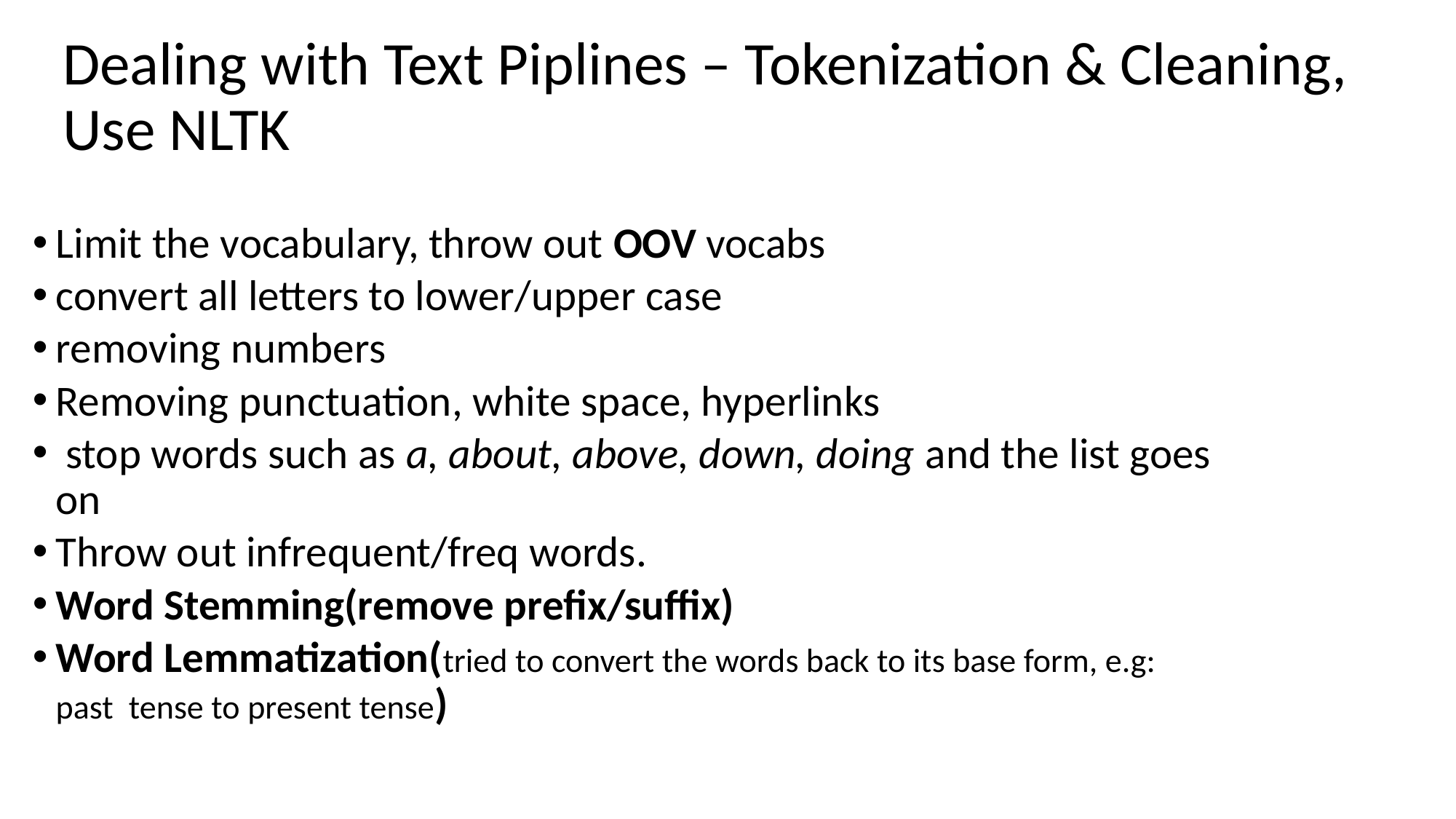

# Dealing with Text Piplines – Tokenization & Cleaning, Use NLTK

Limit the vocabulary, throw out OOV vocabs
convert all letters to lower/upper case
removing numbers
Removing punctuation, white space, hyperlinks
 stop words such as a, about, above, down, doing and the list goes on
Throw out infrequent/freq words.
Word Stemming(remove prefix/suffix)
Word Lemmatization(tried to convert the words back to its base form, e.g:  past  tense to present tense)